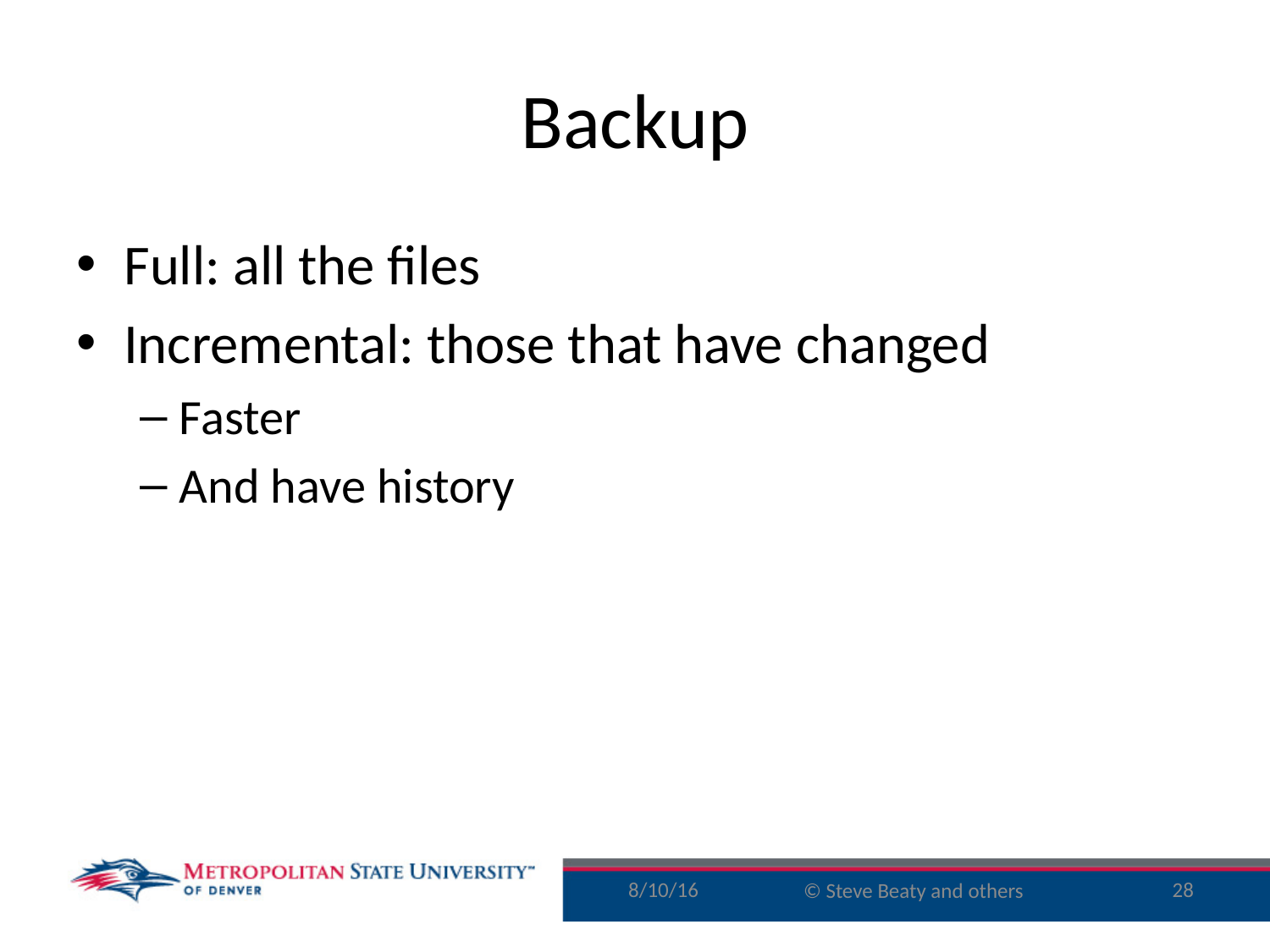

# Backup
Full: all the files
Incremental: those that have changed
Faster
And have history
8/10/16
28
© Steve Beaty and others